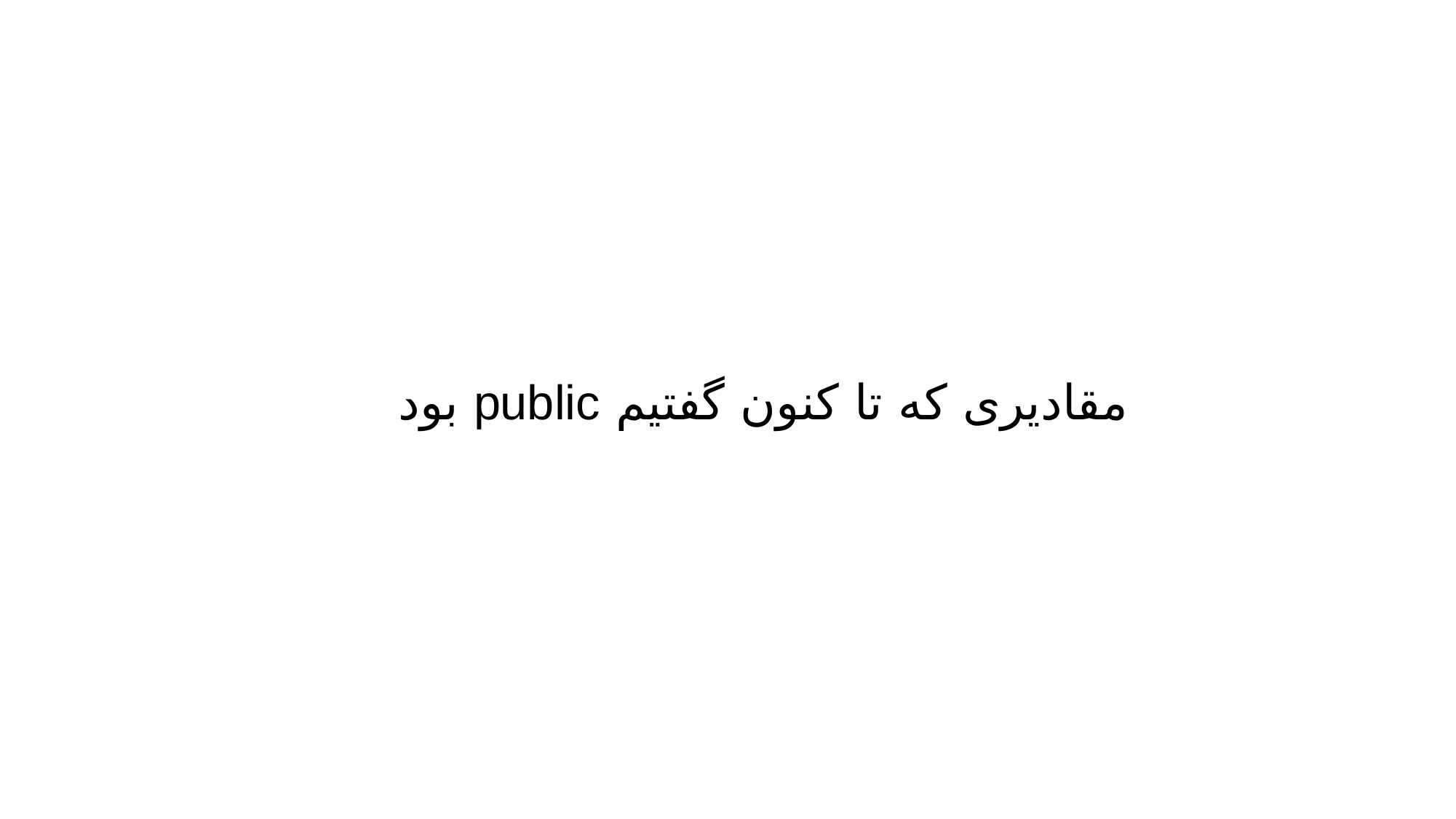

مقادیری که تا کنون گفتیم public بود